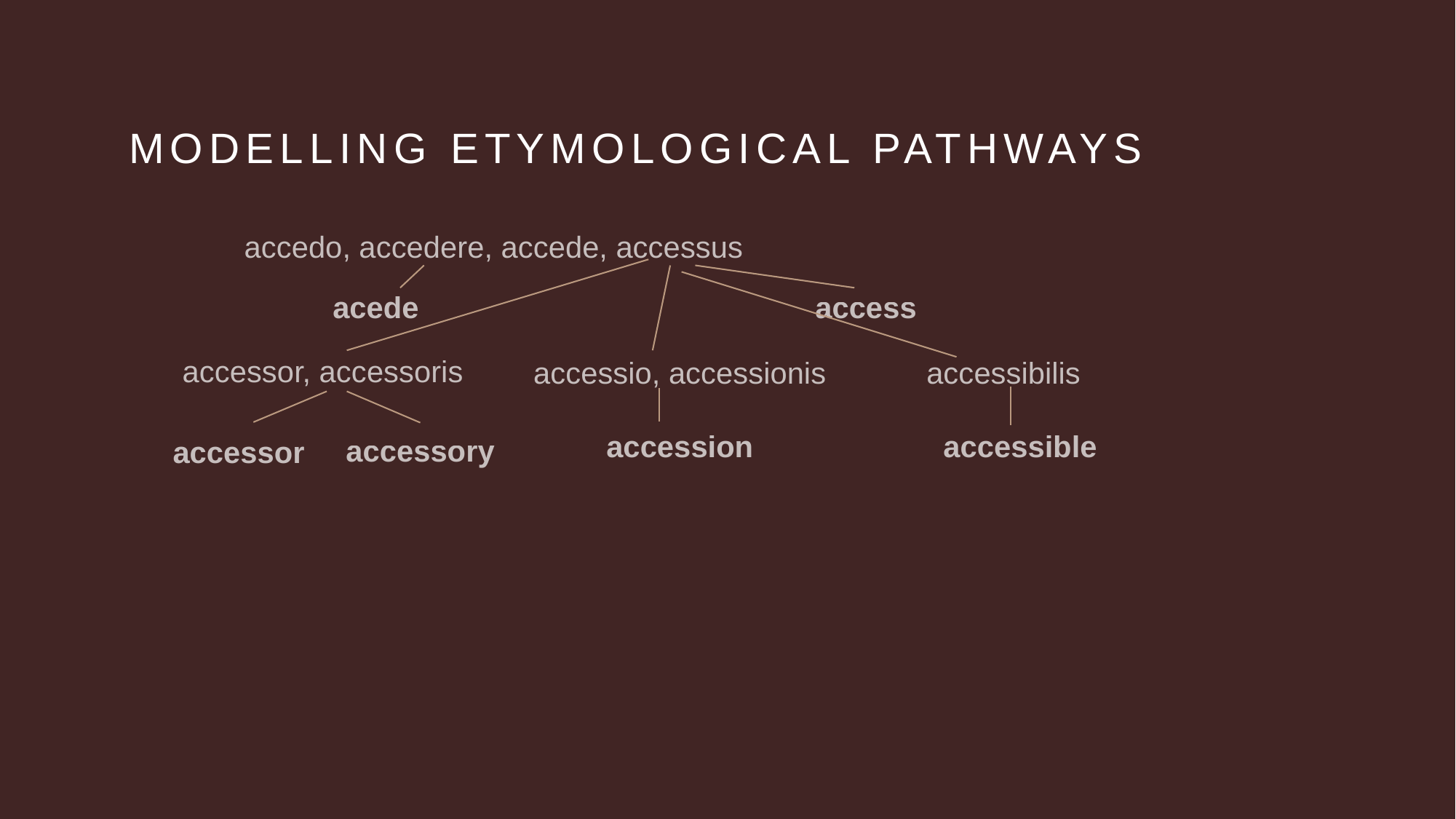

# Modelling Etymological PAthways
accedo, accedere, accede, accessus
access
acede
accessor, accessoris
accessio, accessionis
accessibilis
accession
accessible
accessory
accessor